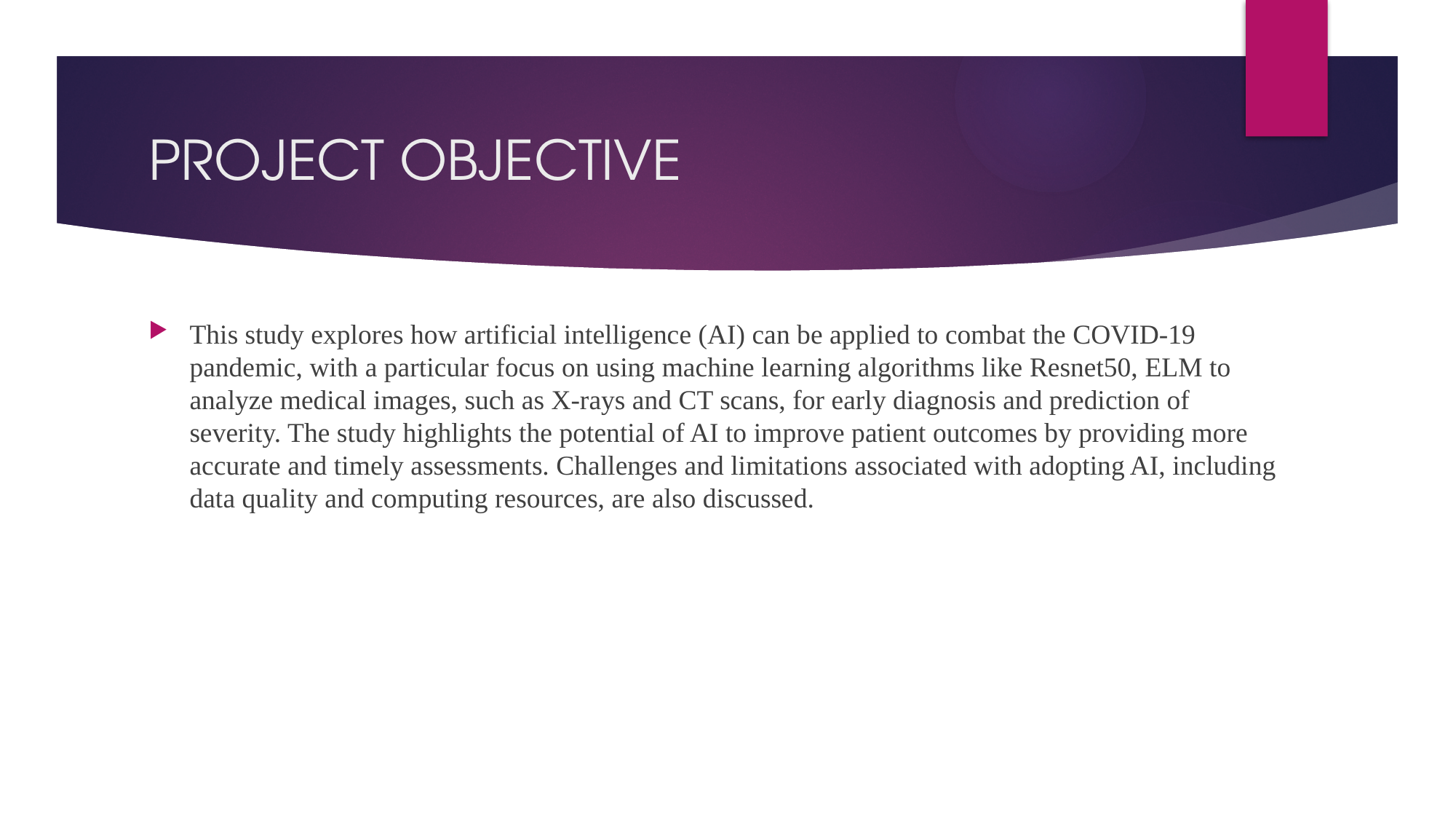

# PROJECT OBJECTIVE
This study explores how artificial intelligence (AI) can be applied to combat the COVID-19 pandemic, with a particular focus on using machine learning algorithms like Resnet50, ELM to analyze medical images, such as X-rays and CT scans, for early diagnosis and prediction of severity. The study highlights the potential of AI to improve patient outcomes by providing more accurate and timely assessments. Challenges and limitations associated with adopting AI, including data quality and computing resources, are also discussed.